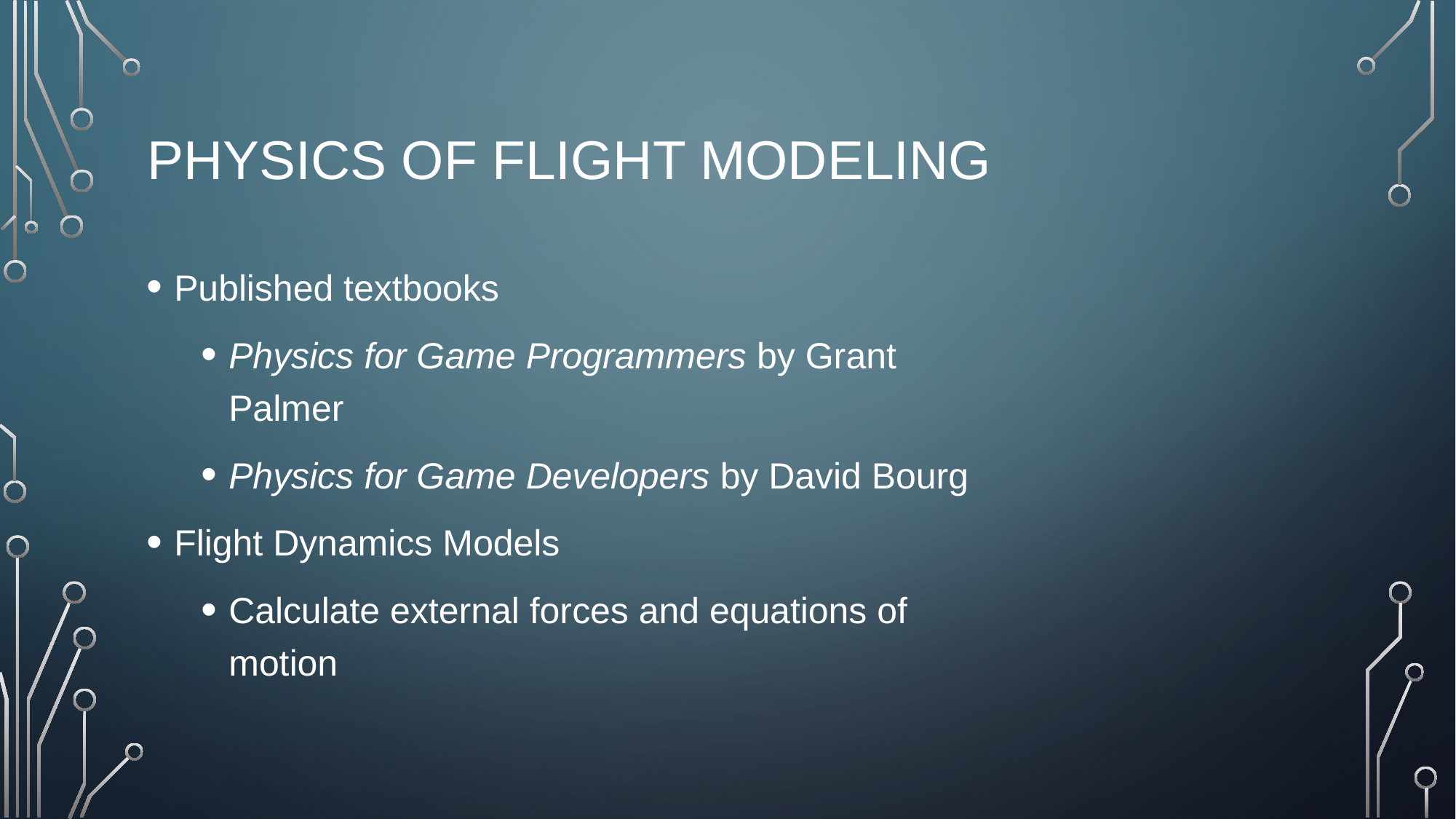

# PHYSICS OF FLIGHT MODELING
Published textbooks
Physics for Game Programmers by Grant Palmer
Physics for Game Developers by David Bourg
Flight Dynamics Models
Calculate external forces and equations of motion